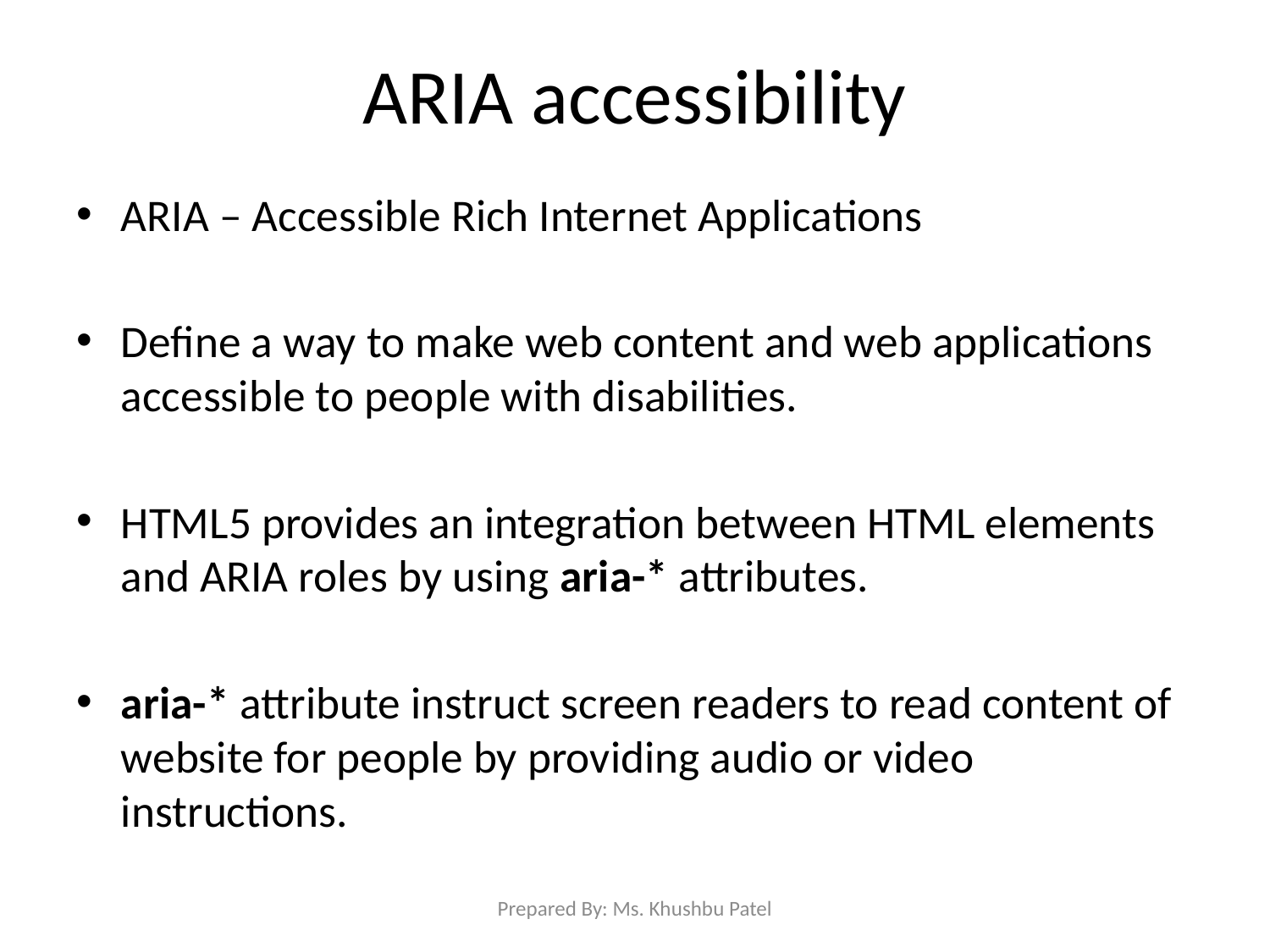

# ARIA accessibility
ARIA – Accessible Rich Internet Applications

Define a way to make web content and web applications accessible to people with disabilities.

HTML5 provides an integration between HTML elements and ARIA roles by using aria-* attributes.

aria-* attribute instruct screen readers to read content of website for people by providing audio or video instructions.
Prepared By: Ms. Khushbu Patel